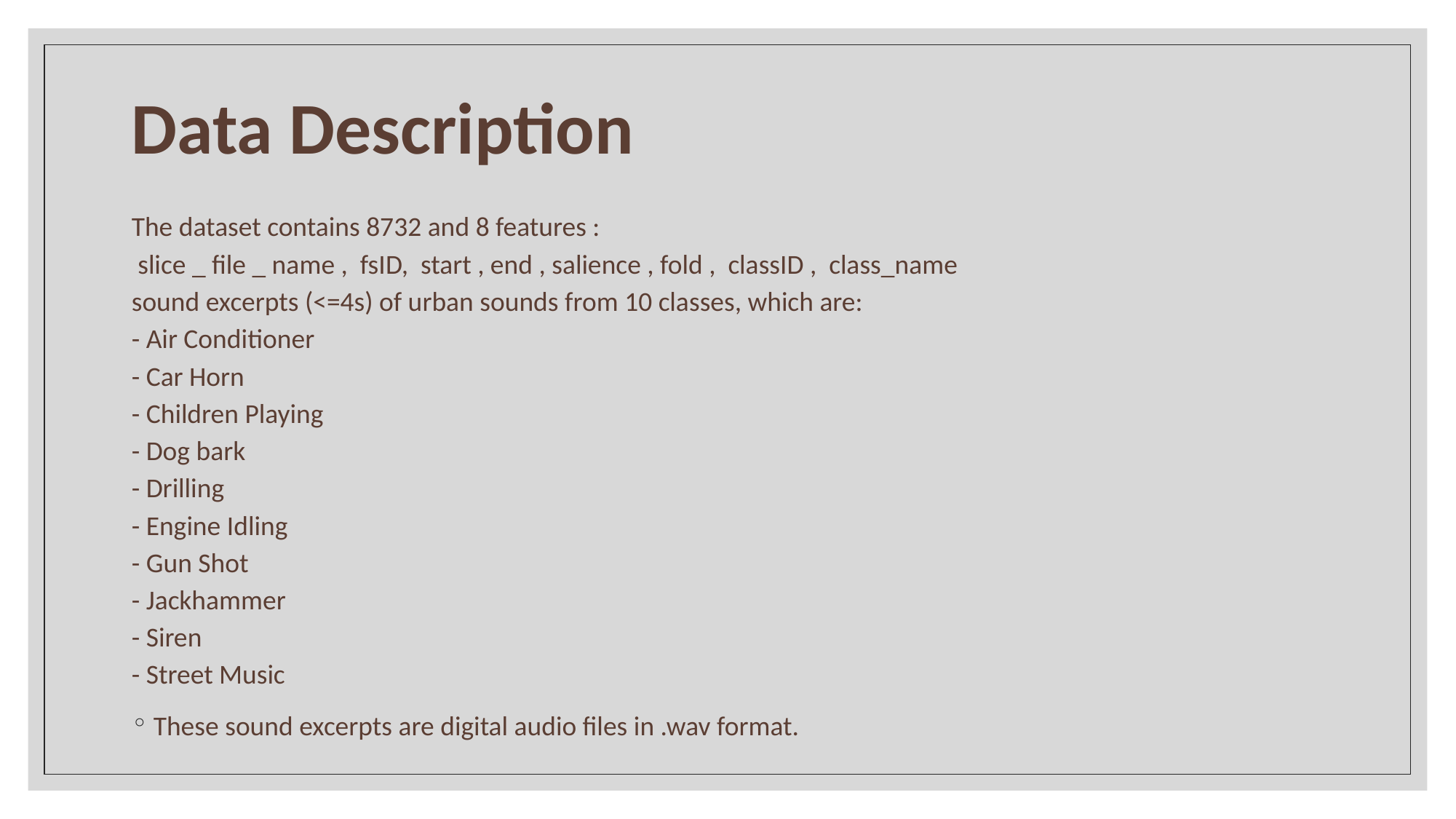

# Data Description
The dataset contains 8732 and 8 features :
 slice _ file _ name ,  fsID,  start , end , salience , fold ,  classID ,  class_name
sound excerpts (<=4s) of urban sounds from 10 classes, which are:
- Air Conditioner
- Car Horn
- Children Playing
- Dog bark
- Drilling
- Engine Idling
- Gun Shot
- Jackhammer
- Siren
- Street Music
These sound excerpts are digital audio files in .wav format.